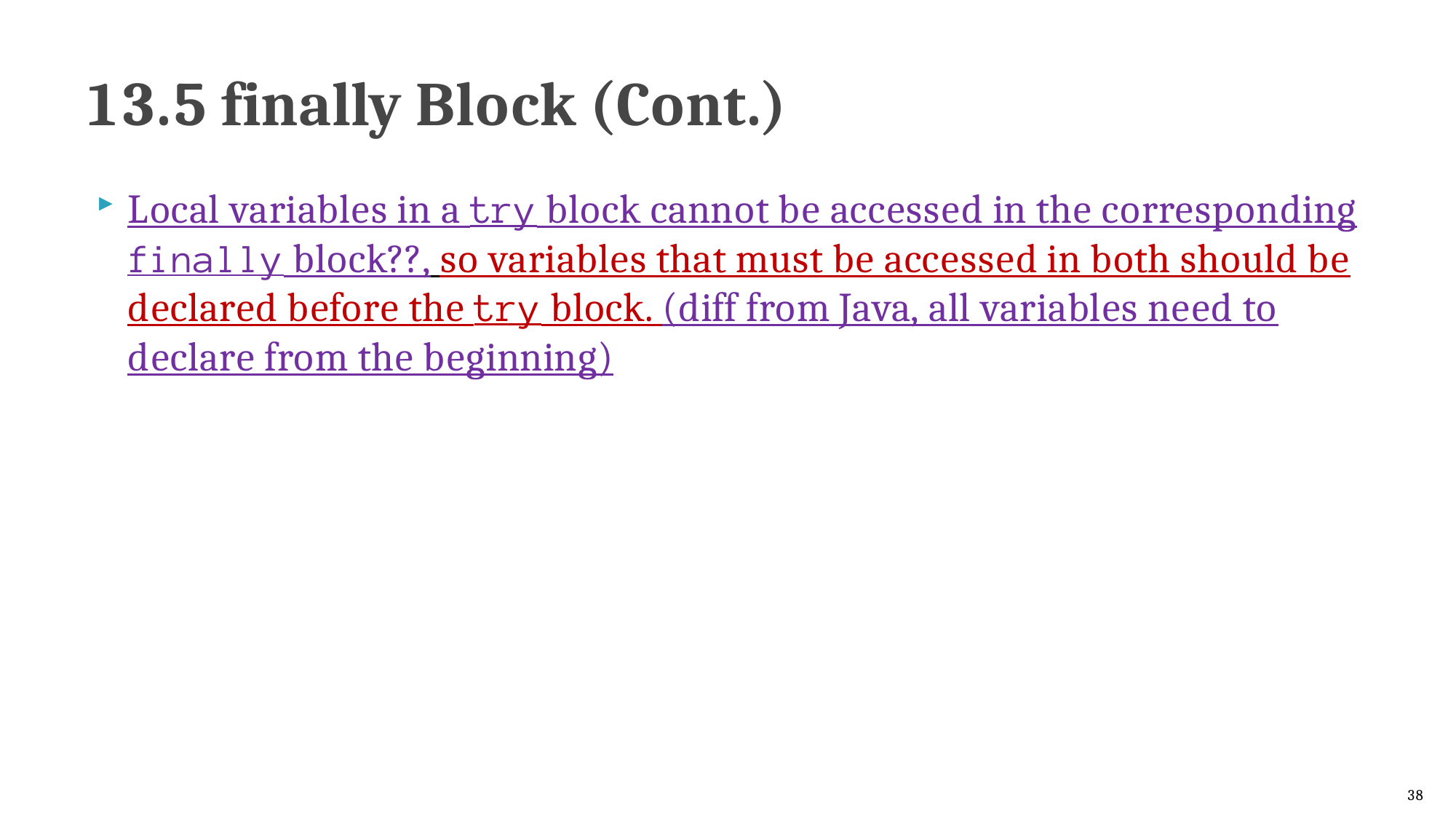

# 13.5 finally Block (Cont.)
Local variables in a try block cannot be accessed in the corresponding finally block??, so variables that must be accessed in both should be declared before the try block. (diff from Java, all variables need to declare from the beginning)
38